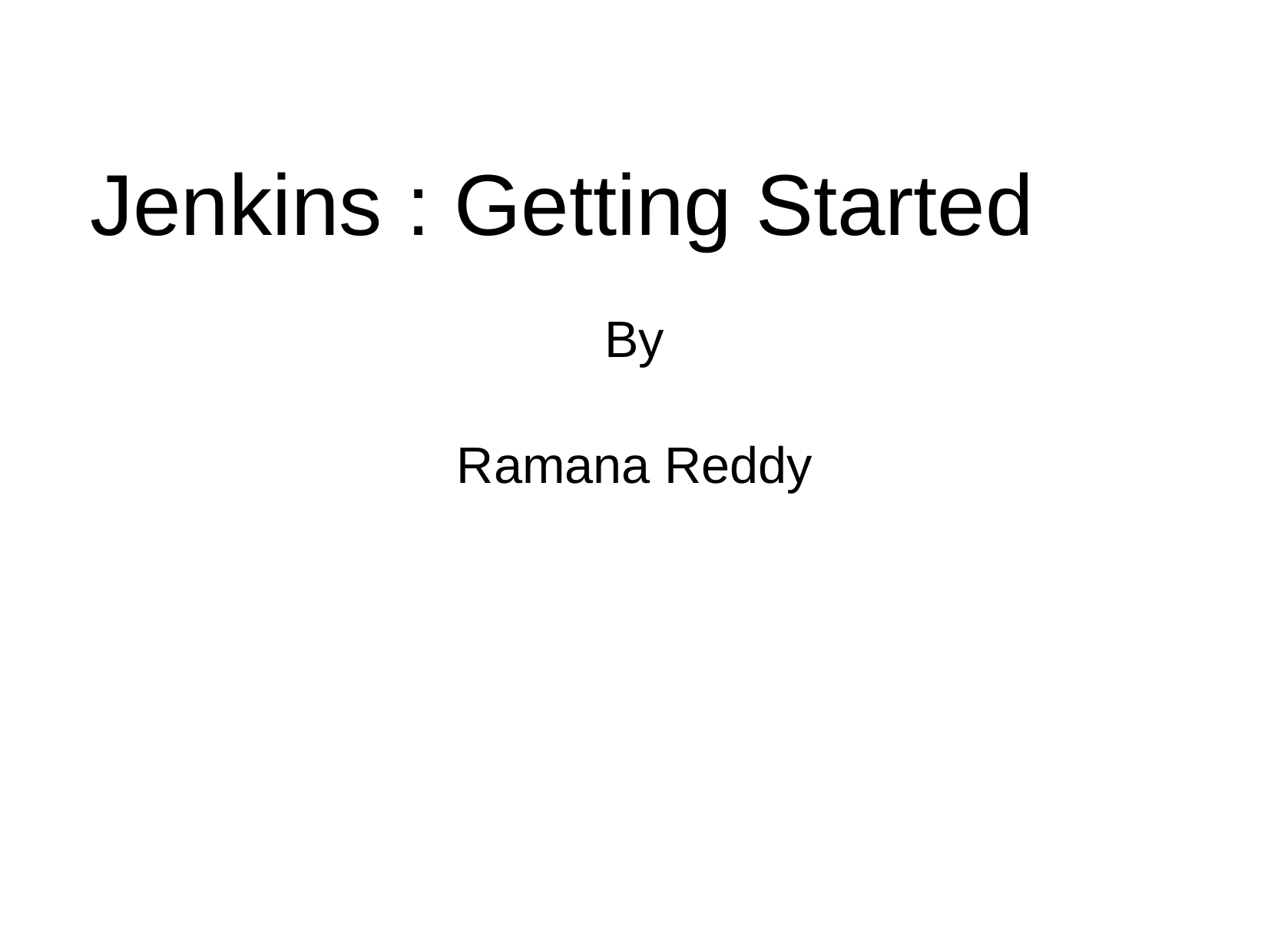

# Jenkins : Getting Started
By

Ramana Reddy